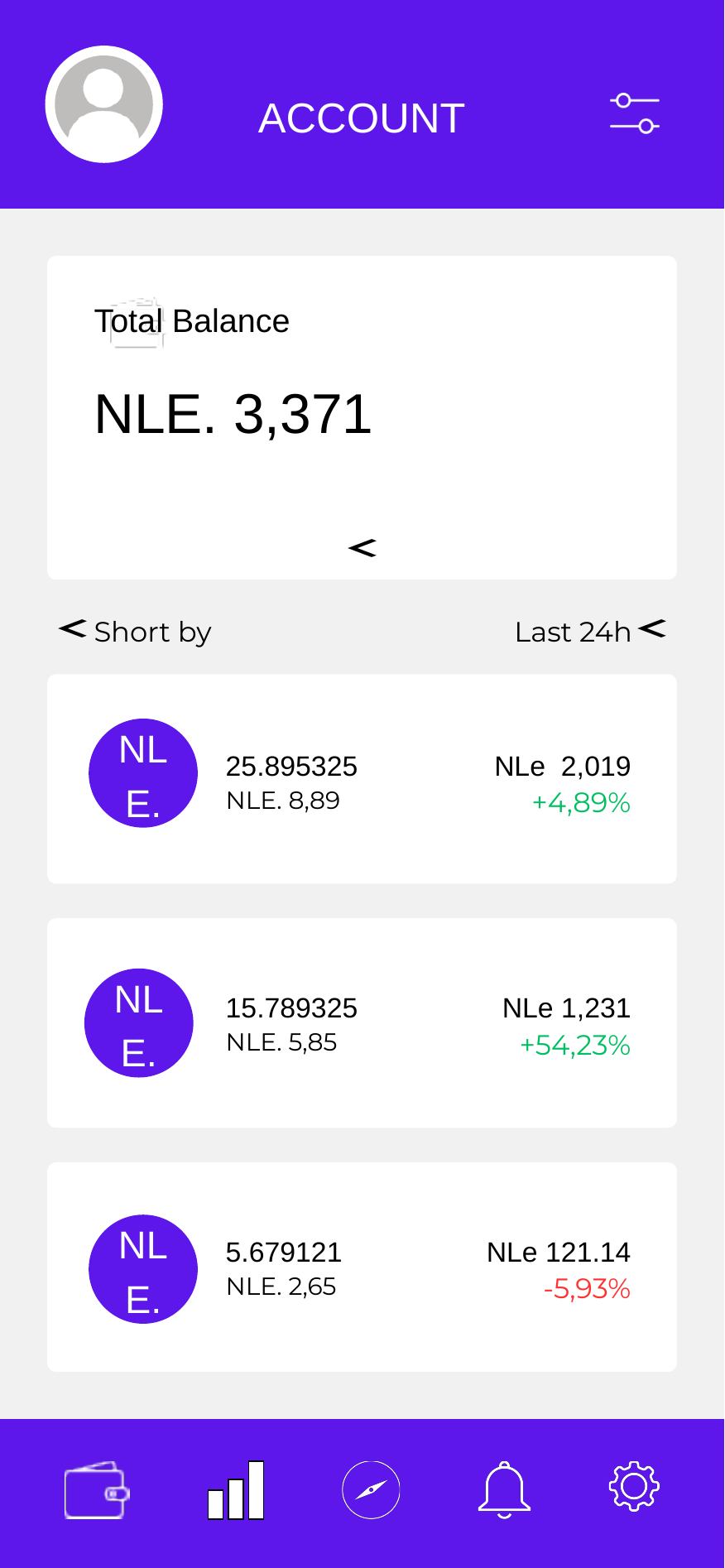

ACCOUNT

Total Balance

NLE. 3,371
+49,89%

Short by
Last 24h

NLE.
25.895325
NLe  2,019
NLE. 8,89
+4,89%

NLE.
15.789325
NLe 1,231
NLE. 5,85
+54,23%

NLE.
5.679121
NLe 121.14
NLE. 2,65
-5,93%